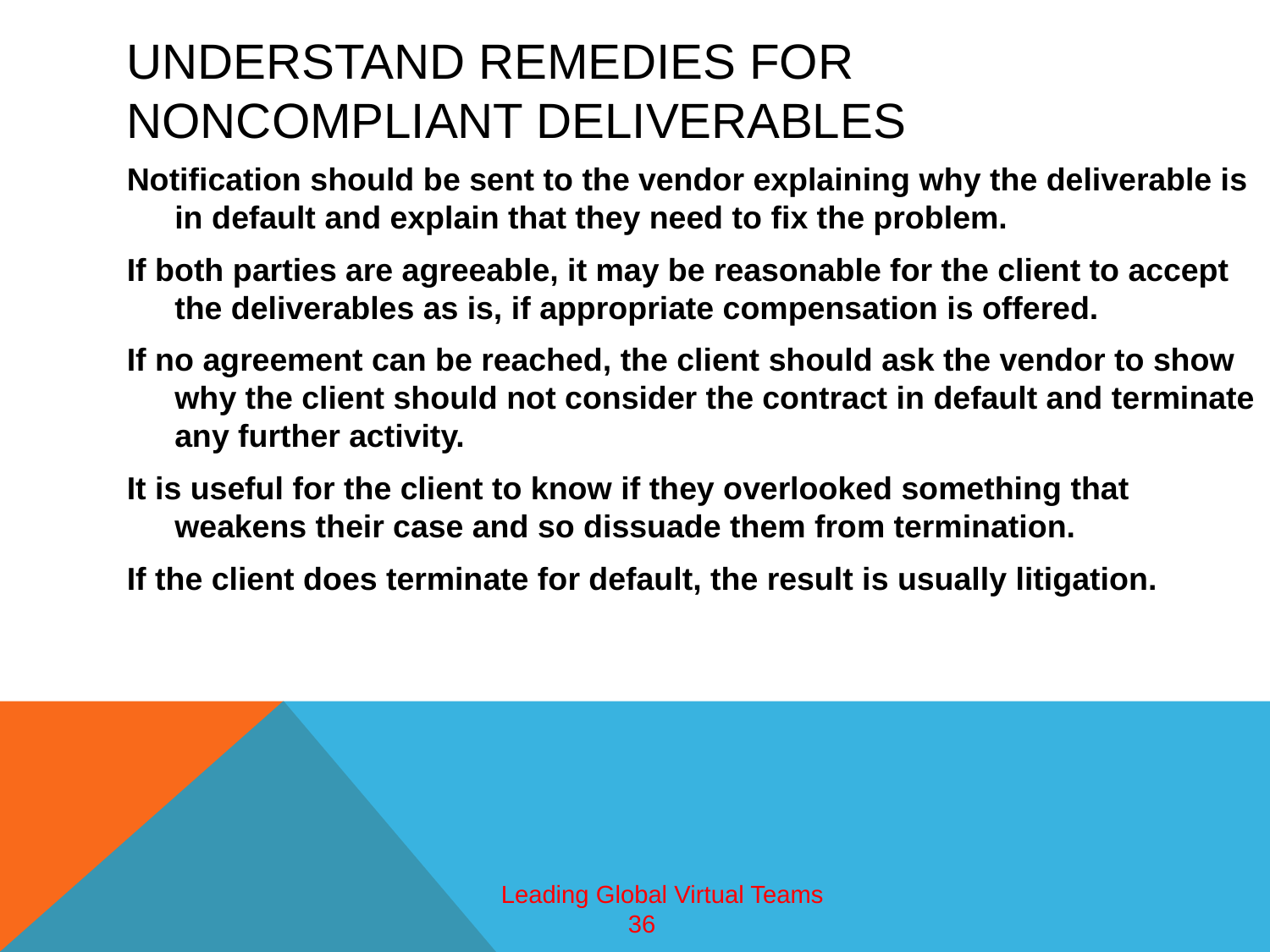

# Understand Remedies for Noncompliant Deliverables
Notification should be sent to the vendor explaining why the deliverable is in default and explain that they need to fix the problem.
If both parties are agreeable, it may be reasonable for the client to accept the deliverables as is, if appropriate compensation is offered.
If no agreement can be reached, the client should ask the vendor to show why the client should not consider the contract in default and terminate any further activity.
It is useful for the client to know if they overlooked something that weakens their case and so dissuade them from termination.
If the client does terminate for default, the result is usually litigation.